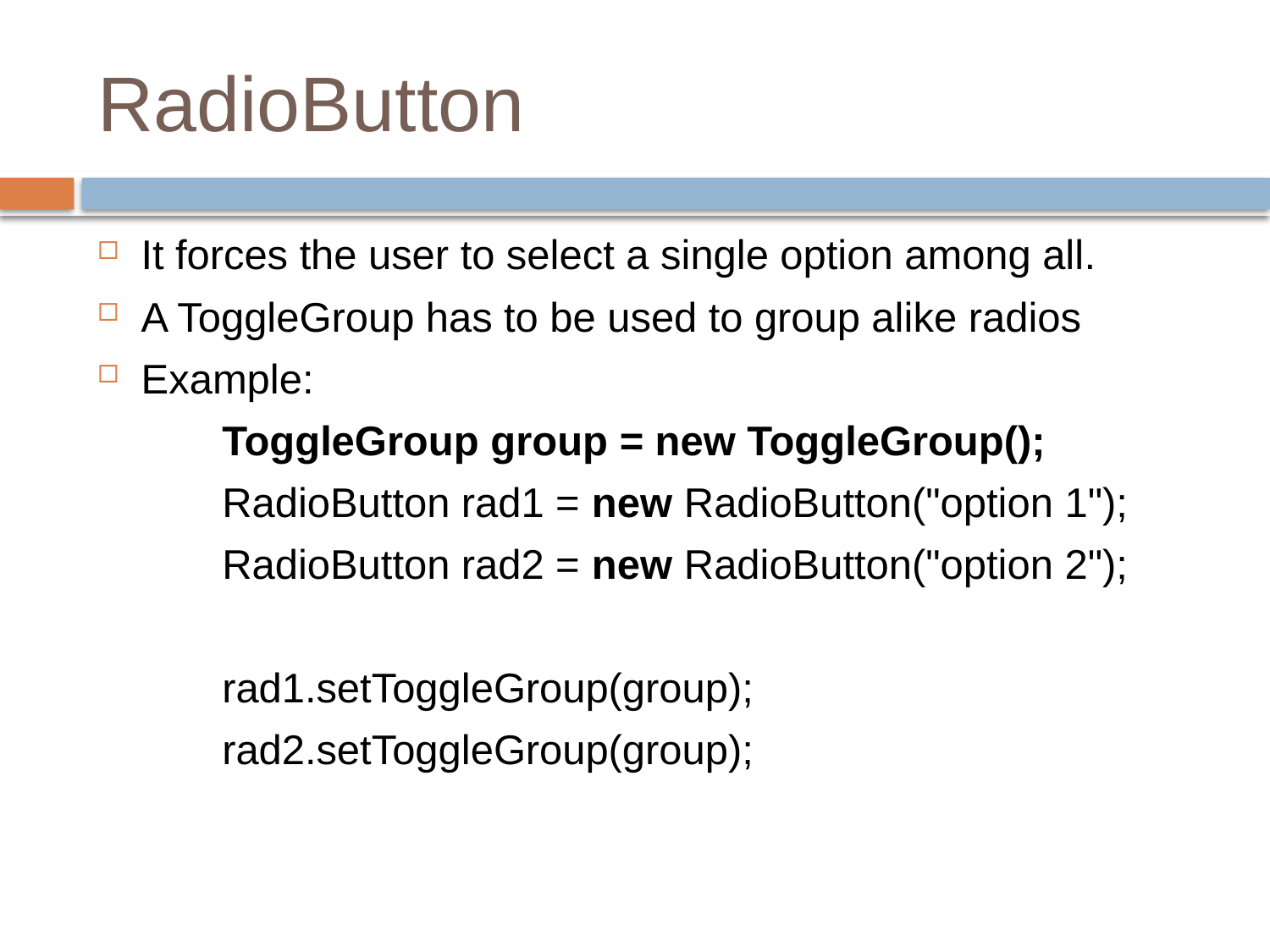

# RadioButton
It forces the user to select a single option among all.
A ToggleGroup has to be used to group alike radios
Example:
	ToggleGroup group = new ToggleGroup();
   	RadioButton rad1 = new RadioButton("option 1");
  	RadioButton rad2 = new RadioButton("option 2");

	rad1.setToggleGroup(group);
    	rad2.setToggleGroup(group);